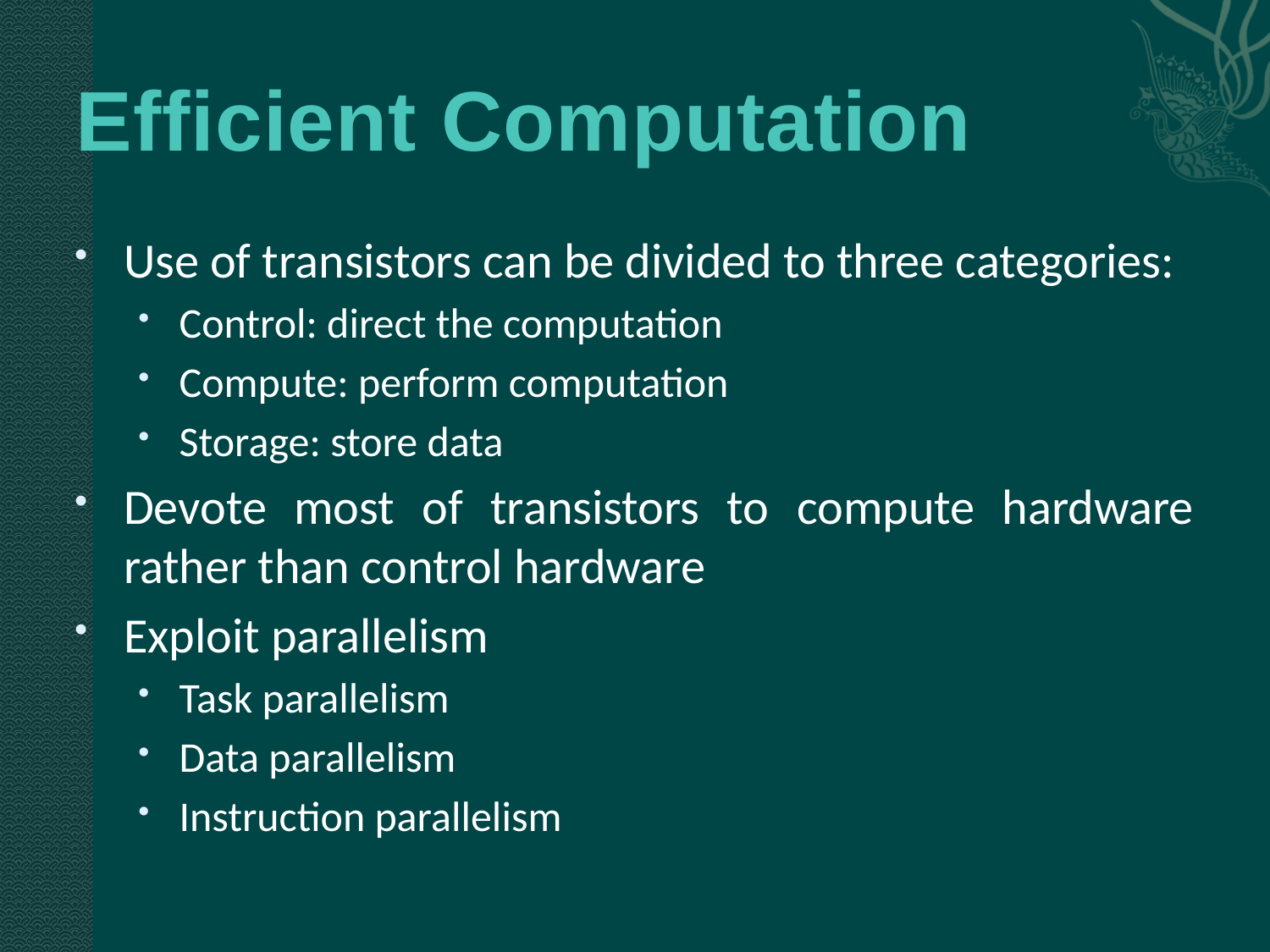

# Efficient Computation
Use of transistors can be divided to three categories:
Control: direct the computation
Compute: perform computation
Storage: store data
Devote most of transistors to compute hardware rather than control hardware
Exploit parallelism
Task parallelism
Data parallelism
Instruction parallelism